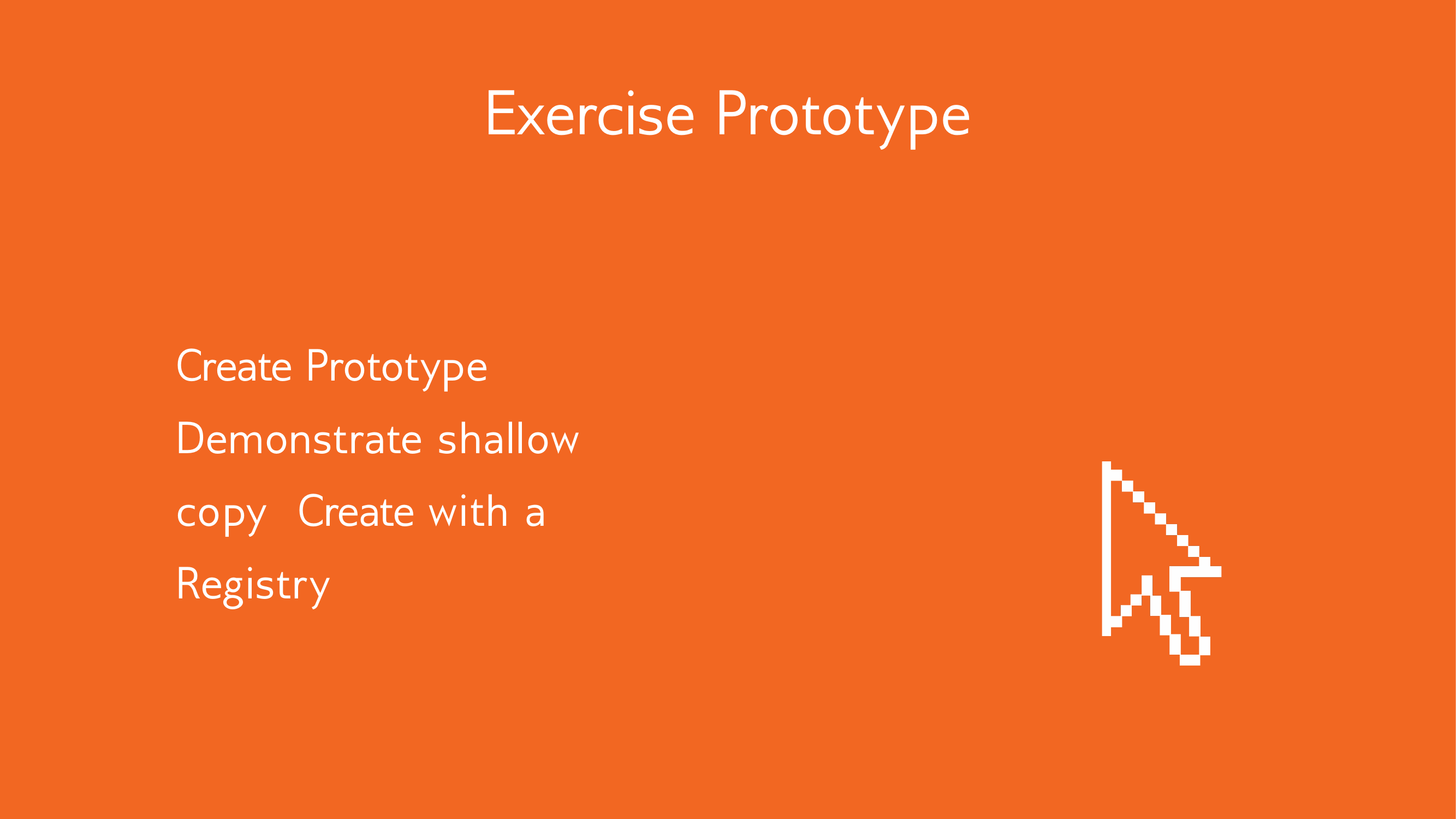

# Exercise Prototype
Create Prototype  Demonstrate shallow copy  Create with a Registry